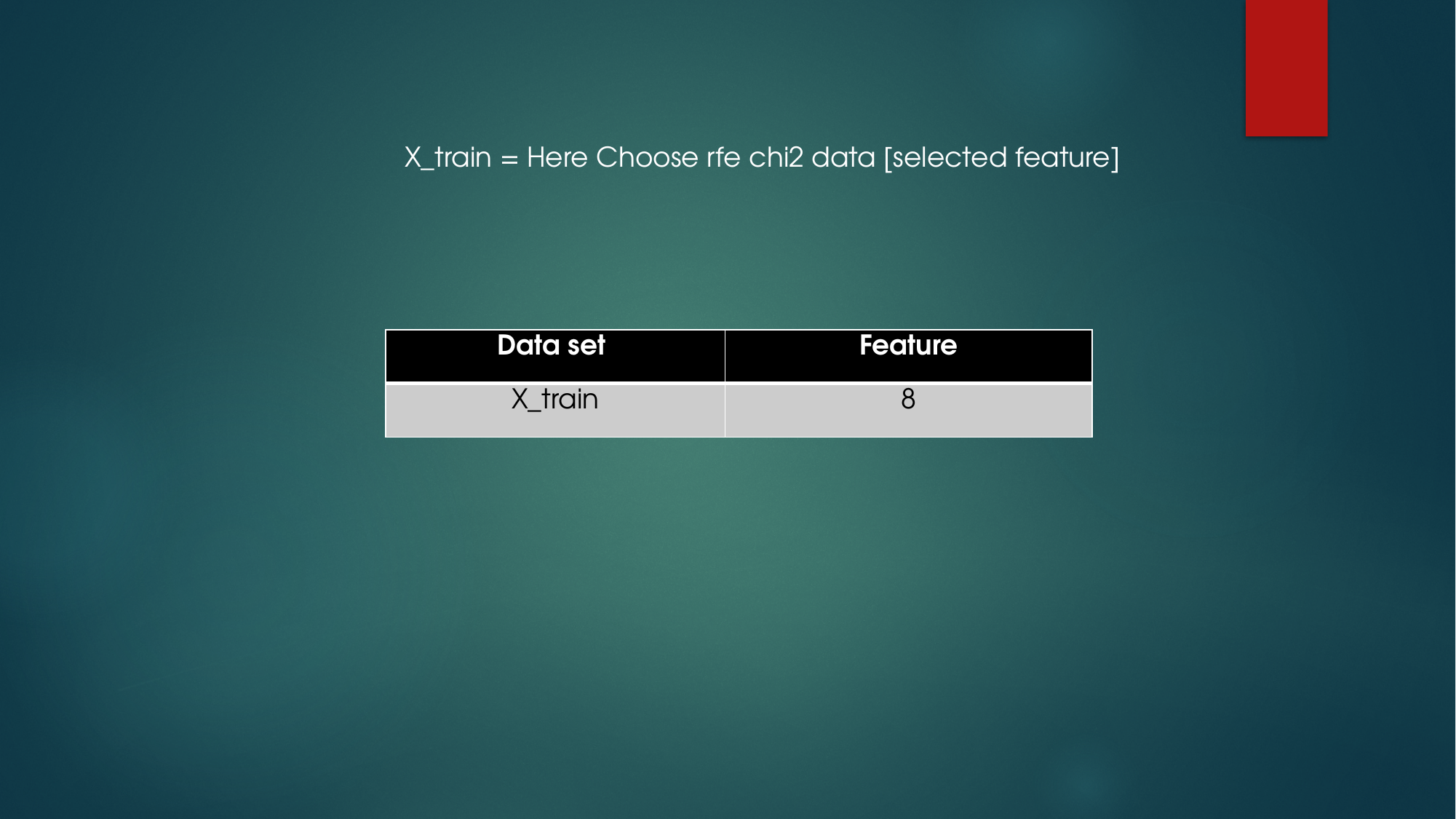

X_train = Here Choose rfe chi2 data [selected feature]
| Data set | Feature |
| --- | --- |
| X\_train | 8 |